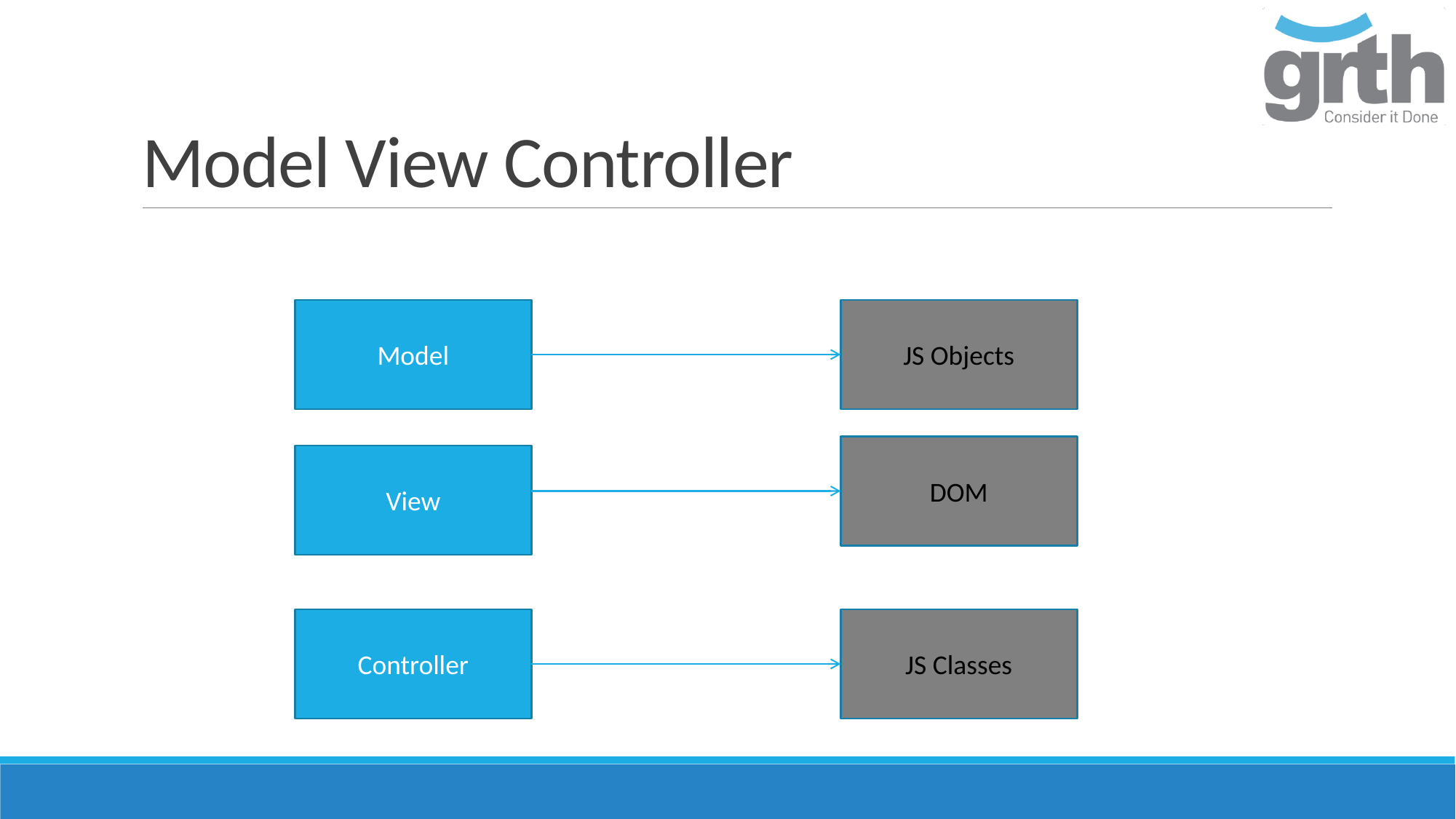

# Model View Controller

Model
JS Objects
DOM
View
Controller
JS Classes